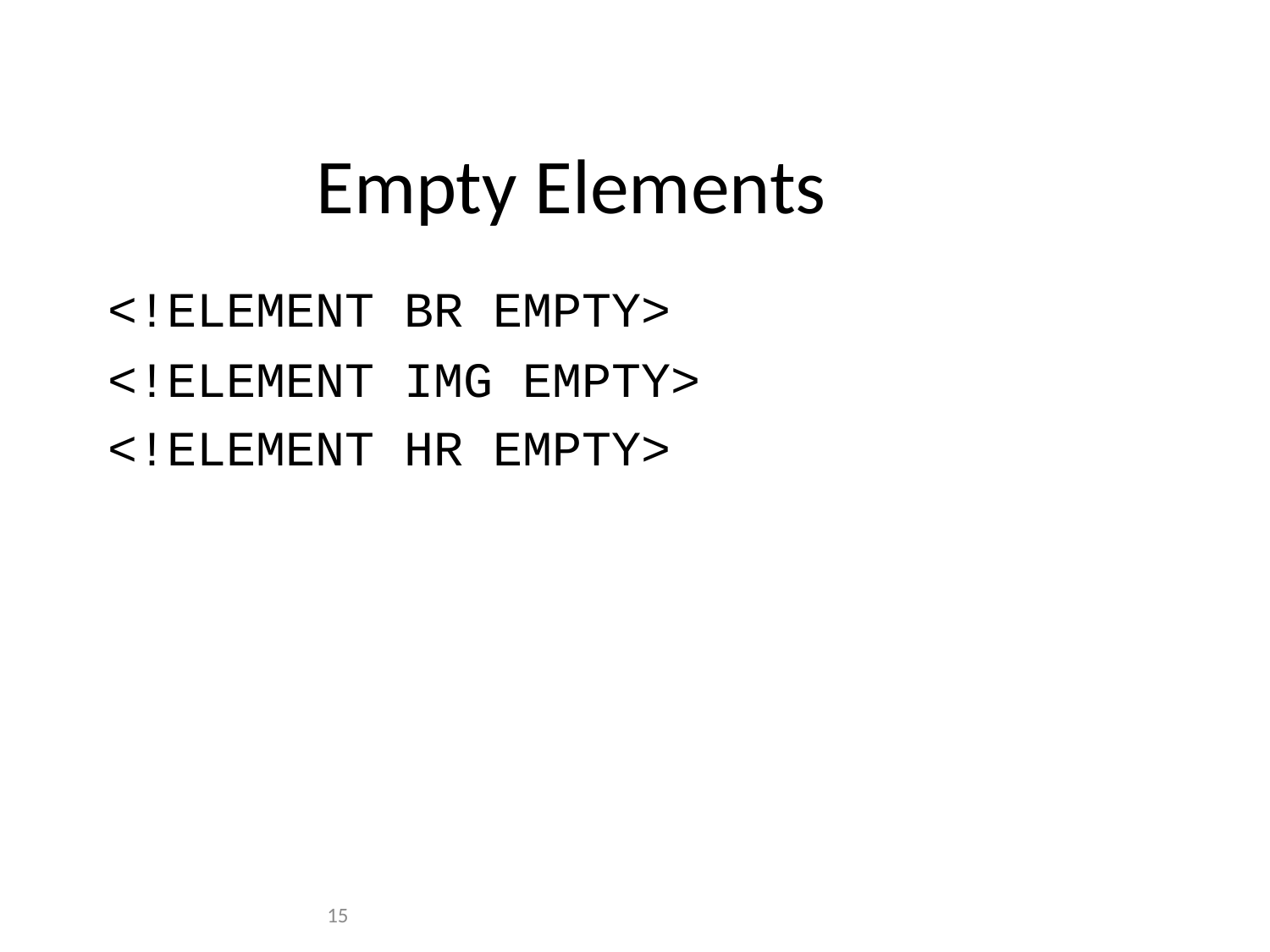

# Empty Elements
<!ELEMENT BR EMPTY>
<!ELEMENT IMG EMPTY>
<!ELEMENT HR EMPTY>
15